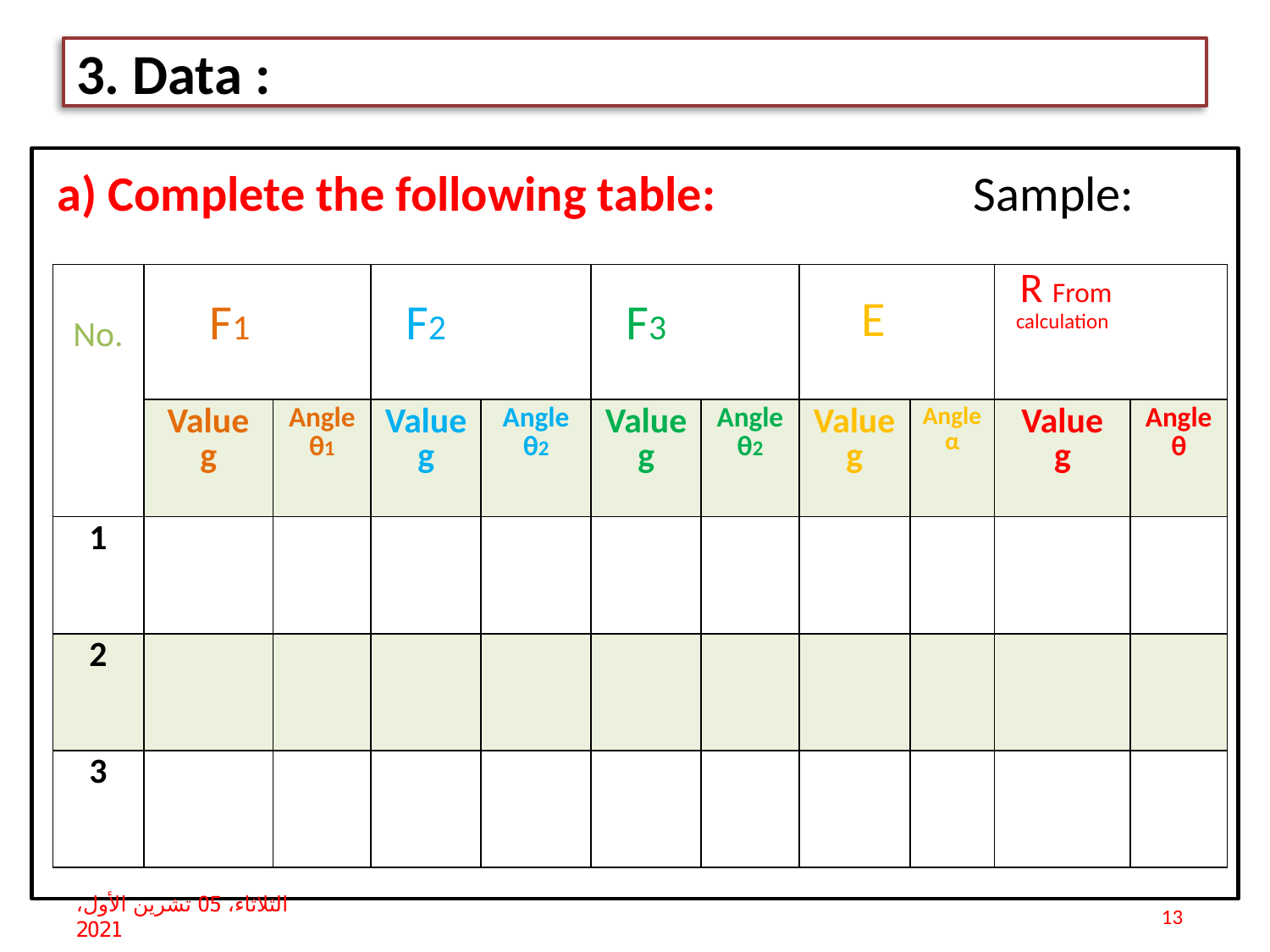

# 3. Data :
 a) Complete the following table:                       Sample:

| No. | F1 |  | F2 |  | F3 |  | E |  | R From calculation |  |
| --- | --- | --- | --- | --- | --- | --- | --- | --- | --- | --- |
|  | Value g | Angle θ1 | Value g | Angle θ2 | Value g | Angle θ2 | Value g | Angle α | Value g | Angle θ |
| 1 |  |  |  |  |  |  |  |  |  |  |
| 2 |  |  |  |  |  |  |  |  |  |  |
| 3 |  |  |  |  |  |  |  |  |  |  |
الثلاثاء، 05 تشرين الأول، 2021
13